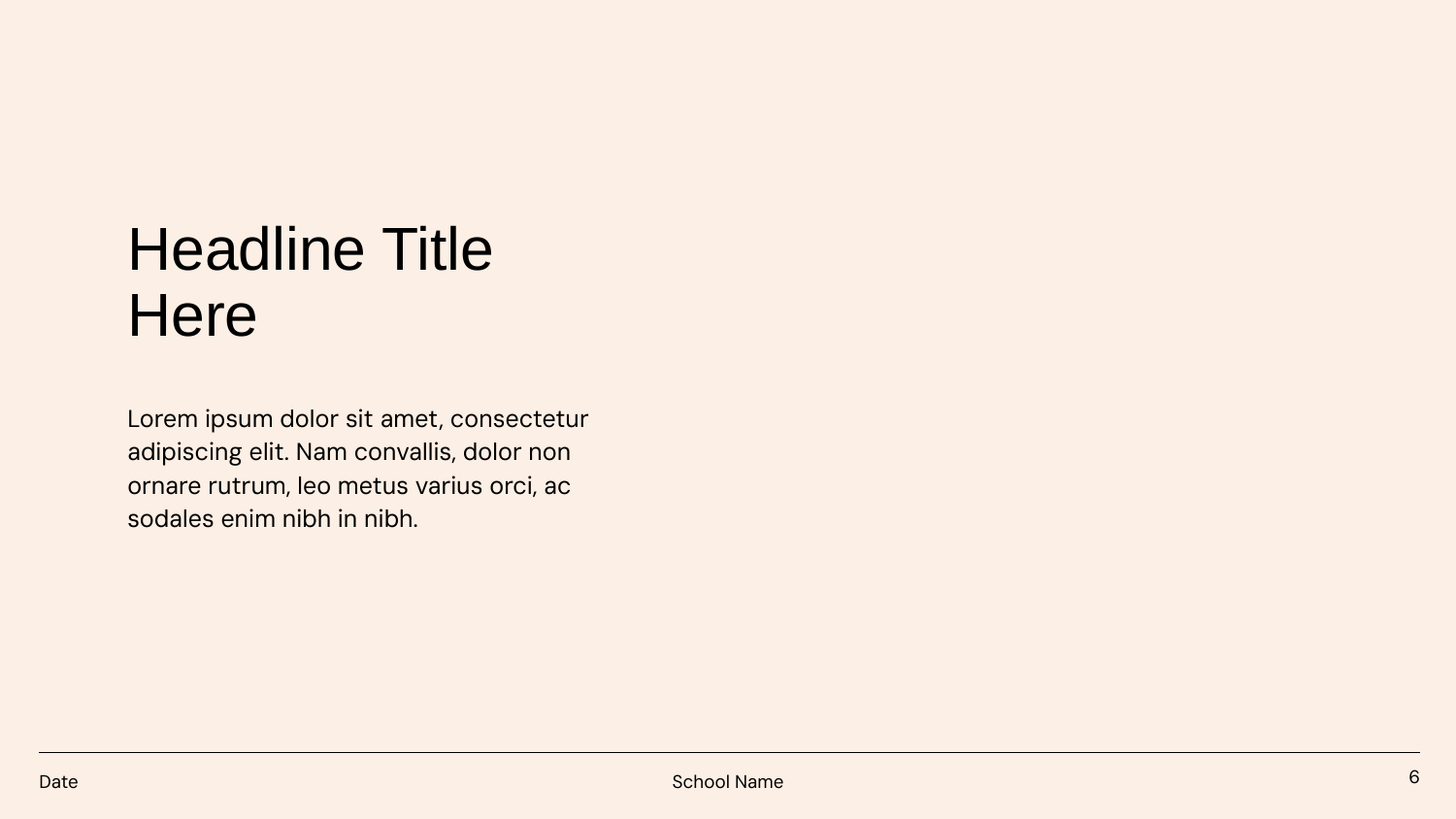

# Headline Title Here
Lorem ipsum dolor sit amet, consectetur adipiscing elit. Nam convallis, dolor non ornare rutrum, leo metus varius orci, ac sodales enim nibh in nibh.
Date
School Name
6